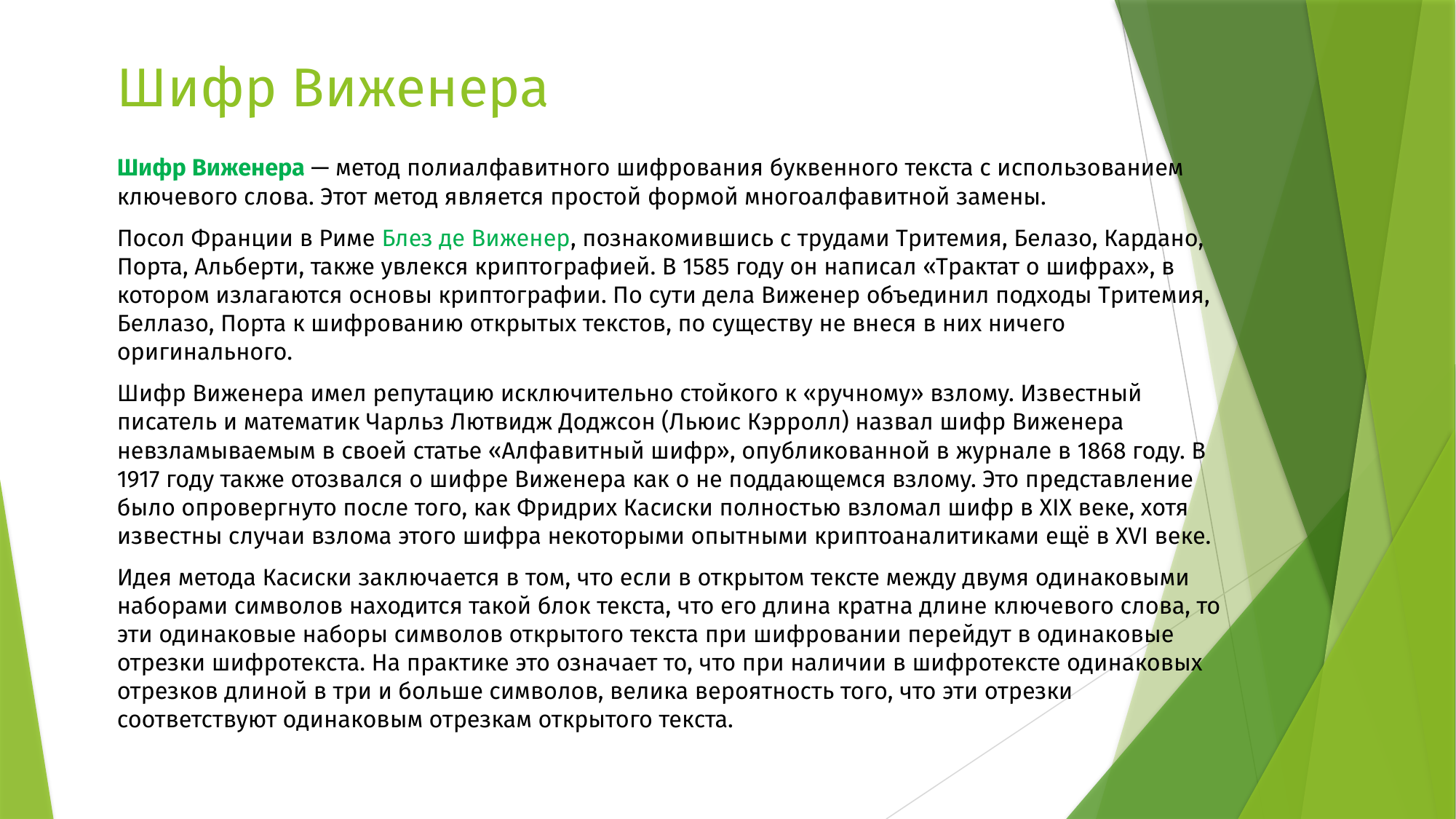

# Шифр Виженера
Шифр Виженера — метод полиалфавитного шифрования буквенного текста с использованием ключевого слова. Этот метод является простой формой многоалфавитной замены.
Посол Франции в Риме Блез де Виженер, познакомившись с трудами Тритемия, Белазо, Кардано, Порта, Альберти, также увлекся криптографией. В 1585 году он написал «Трактат о шифрах», в котором излагаются основы криптографии. По сути дела Виженер объединил подходы Тритемия, Беллазо, Порта к шифрованию открытых текстов, по существу не внеся в них ничего оригинального.
Шифр Виженера имел репутацию исключительно стойкого к «ручному» взлому. Известный писатель и математик Чарльз Лютвидж Доджсон (Льюис Кэрролл) назвал шифр Виженера невзламываемым в своей статье «Алфавитный шифр», опубликованной в журнале в 1868 году. В 1917 году также отозвался о шифре Виженера как о не поддающемся взлому. Это представление было опровергнуто после того, как Фридрих Касиски полностью взломал шифр в XIX веке, хотя известны случаи взлома этого шифра некоторыми опытными криптоаналитиками ещё в XVI веке.
Идея метода Касиски заключается в том, что если в открытом тексте между двумя одинаковыми наборами символов находится такой блок текста, что его длина кратна длине ключевого слова, то эти одинаковые наборы символов открытого текста при шифровании перейдут в одинаковые отрезки шифротекста. На практике это означает то, что при наличии в шифротексте одинаковых отрезков длиной в три и больше символов, велика вероятность того, что эти отрезки соответствуют одинаковым отрезкам открытого текста.